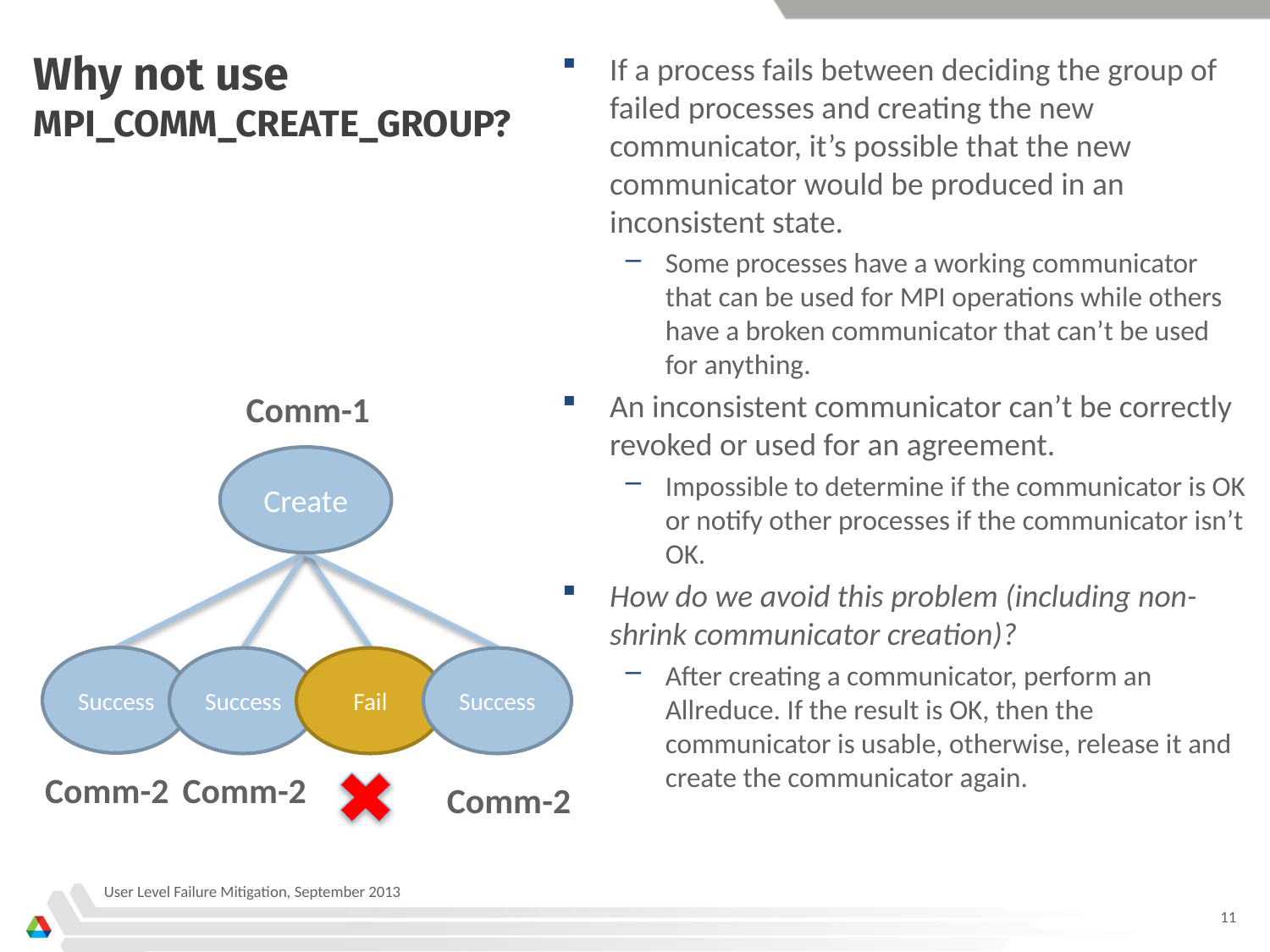

# Why not use MPI_COMM_CREATE_GROUP?
If a process fails between deciding the group of failed processes and creating the new communicator, it’s possible that the new communicator would be produced in an inconsistent state.
Some processes have a working communicator that can be used for MPI operations while others have a broken communicator that can’t be used for anything.
An inconsistent communicator can’t be correctly revoked or used for an agreement.
Impossible to determine if the communicator is OK or notify other processes if the communicator isn’t OK.
How do we avoid this problem (including non-shrink communicator creation)?
After creating a communicator, perform an Allreduce. If the result is OK, then the communicator is usable, otherwise, release it and create the communicator again.
Comm-1
Create
Success
Success
Fail
Success
Comm-2
Comm-2
Comm-2

User Level Failure Mitigation, September 2013
11